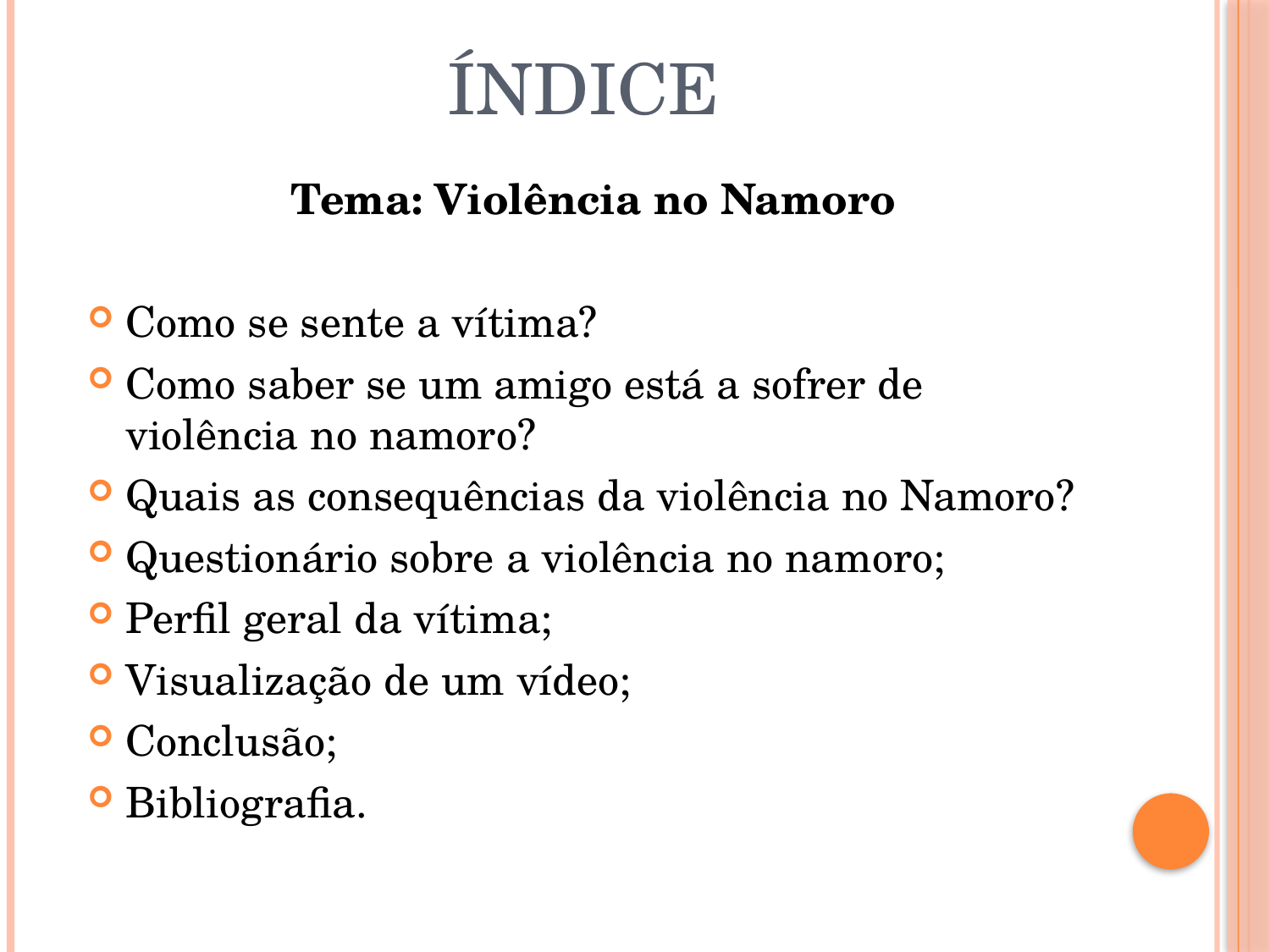

# ÍNDICE
Tema: Violência no Namoro

Como se sente a vítima?
Como saber se um amigo está a sofrer de violência no namoro?
Quais as consequências da violência no Namoro?
Questionário sobre a violência no namoro;
Perfil geral da vítima;
Visualização de um vídeo;
Conclusão;
Bibliografia.